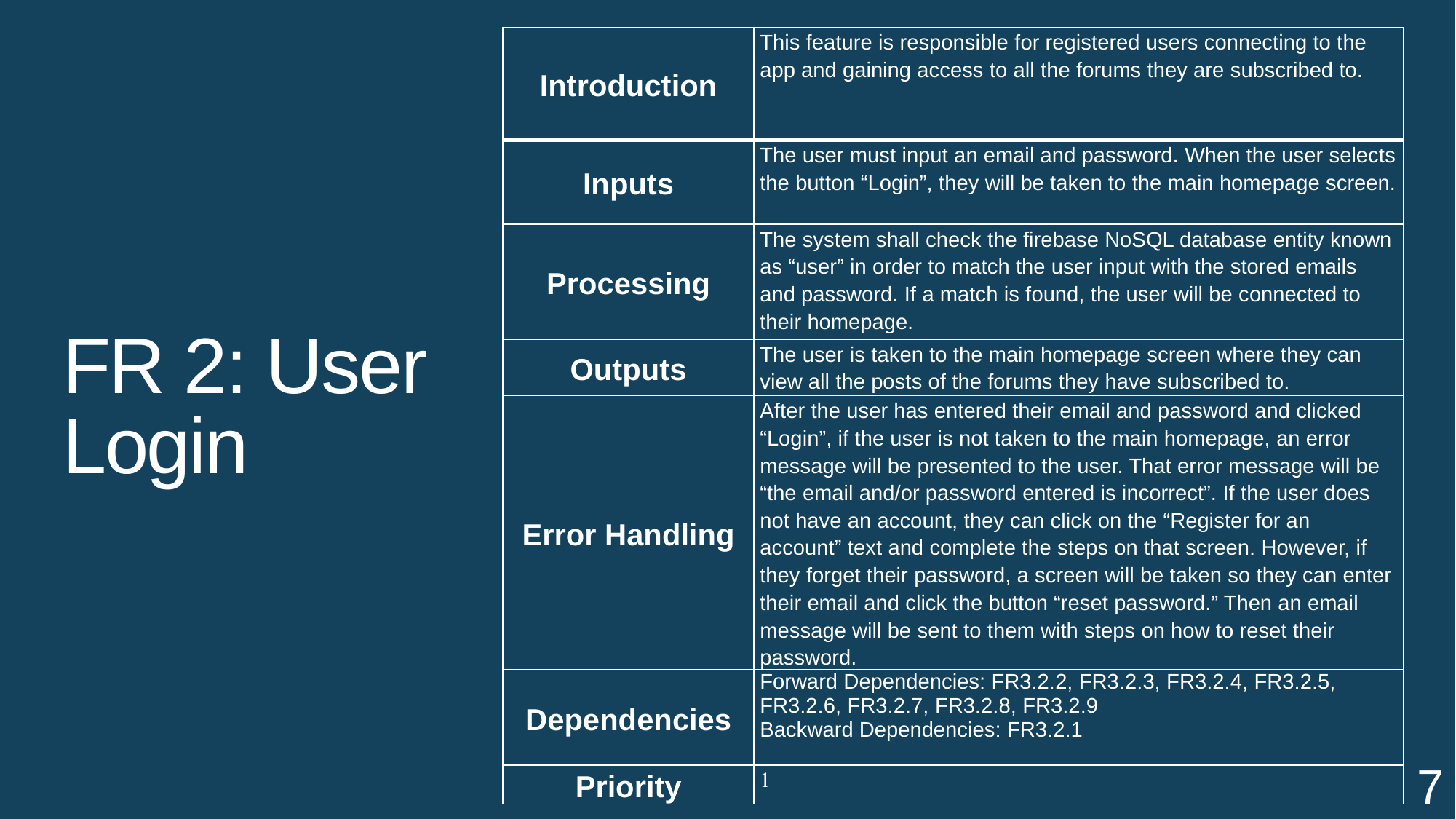

| Introduction | This feature is responsible for registered users connecting to the app and gaining access to all the forums they are subscribed to. |
| --- | --- |
| Inputs | The user must input an email and password. When the user selects the button “Login”, they will be taken to the main homepage screen. |
| Processing | The system shall check the firebase NoSQL database entity known as “user” in order to match the user input with the stored emails and password. If a match is found, the user will be connected to their homepage. |
| Outputs | The user is taken to the main homepage screen where they can view all the posts of the forums they have subscribed to. |
| Error Handling | After the user has entered their email and password and clicked “Login”, if the user is not taken to the main homepage, an error message will be presented to the user. That error message will be “the email and/or password entered is incorrect”. If the user does not have an account, they can click on the “Register for an account” text and complete the steps on that screen. However, if they forget their password, a screen will be taken so they can enter their email and click the button “reset password.” Then an email message will be sent to them with steps on how to reset their password. |
| Dependencies | Forward Dependencies: FR3.2.2, FR3.2.3, FR3.2.4, FR3.2.5, FR3.2.6, FR3.2.7, FR3.2.8, FR3.2.9 Backward Dependencies: FR3.2.1 |
| Priority | 1 |
# FR 2: User Login
7